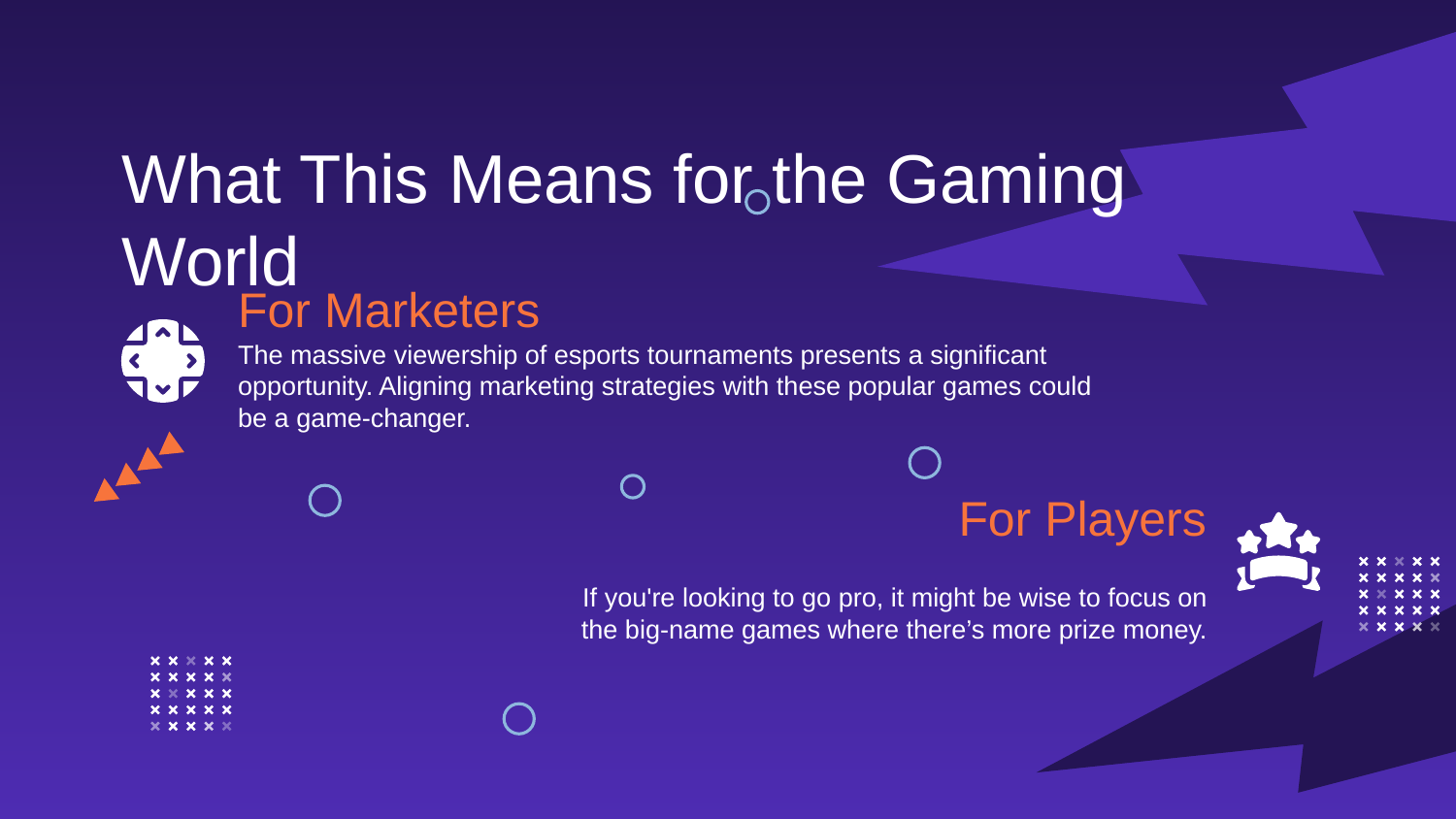

What This Means for the Gaming World

# For Marketers

The massive viewership of esports tournaments presents a significant opportunity. Aligning marketing strategies with these popular games could be a game-changer.

For Players

If you're looking to go pro, it might be wise to focus on the big-name games where there’s more prize money.